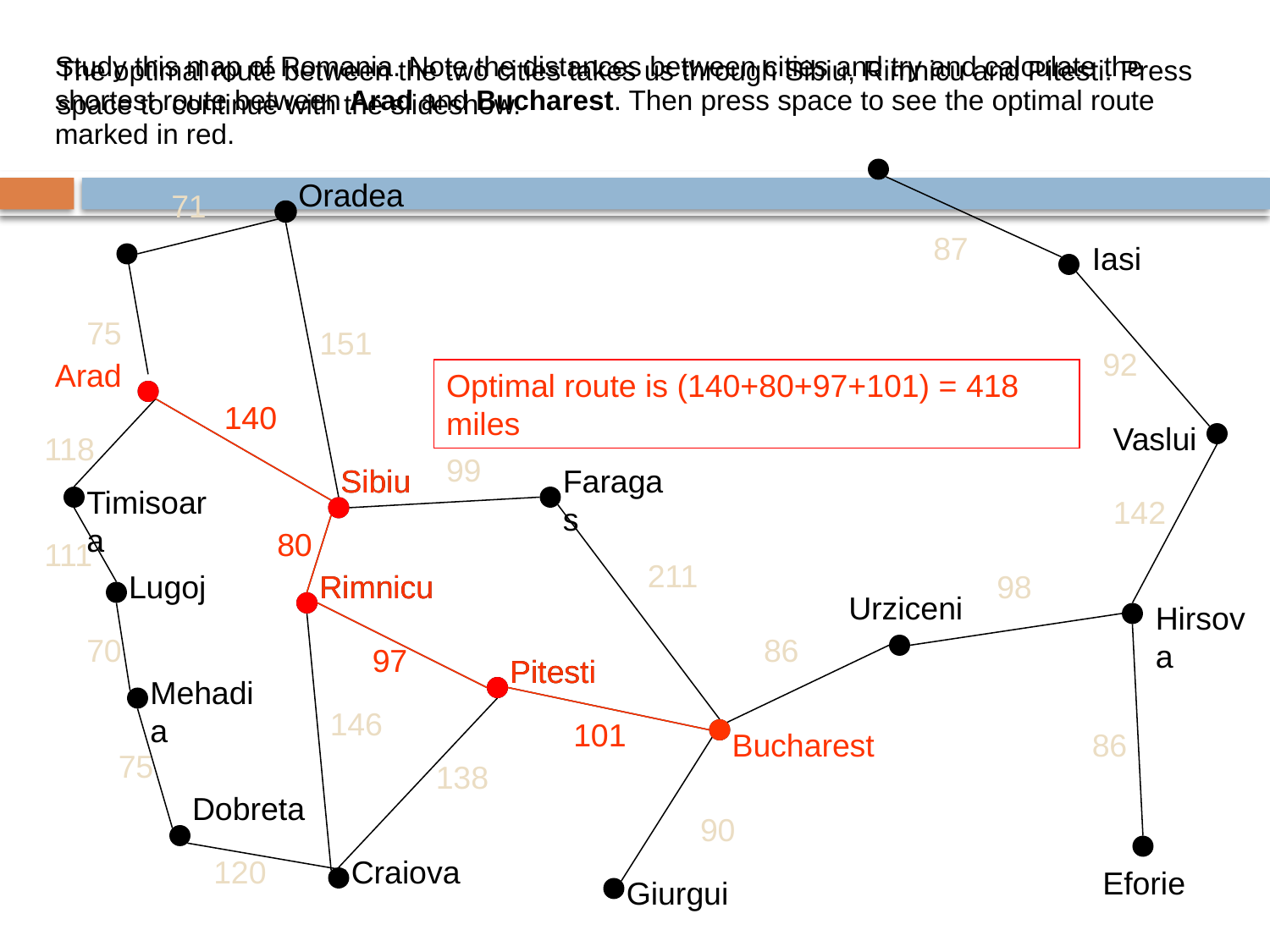

Study this map of Romania. Note the distances between cities and try and calculate the shortest route between Arad and Bucharest. Then press space to see the optimal route marked in red.
The optimal route between the two cities takes us through Sibiu, Rimnicu and Pitesti. Press space to continue with the slideshow.

Oradea
71

87
Iasi

75
151
92
Arad
Optimal route is (140+80+97+101) = 418 miles

140
140
Vaslui
118

99
Sibiu
Sibiu
Faragas
Timisoara

142

80
80
111
211
Lugoj
Rimnicu
Rimnicu
98

Urziceni

Hirsova

70
86
97
97

Pitesti
Pitesti
Mehadia

146
101
101

Bucharest
86
75
138
Dobreta
90

120
Craiova
Eforie

Giurgui